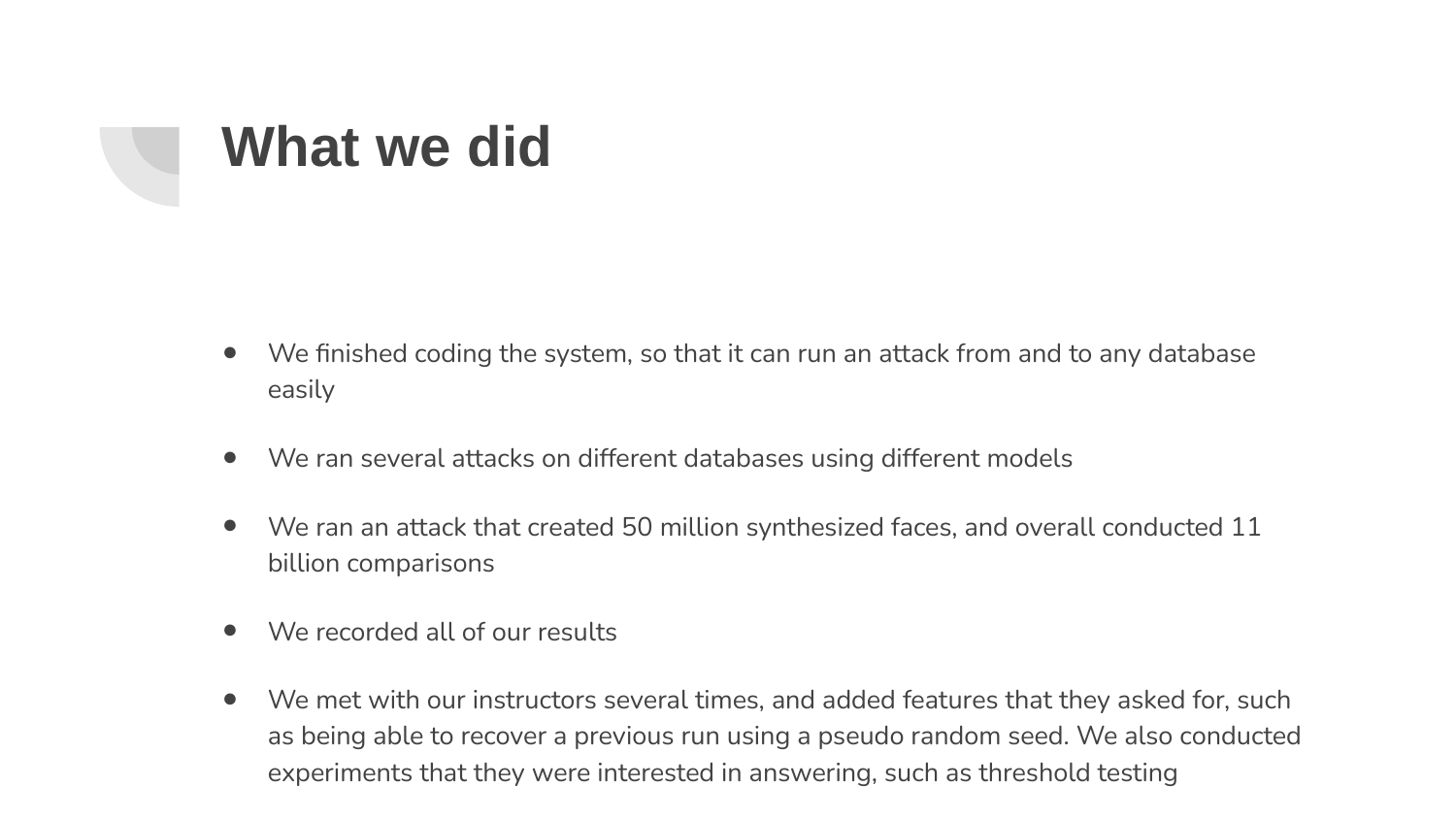

# What we did
We finished coding the system, so that it can run an attack from and to any database easily
We ran several attacks on different databases using different models
We ran an attack that created 50 million synthesized faces, and overall conducted 11 billion comparisons
We recorded all of our results
We met with our instructors several times, and added features that they asked for, such as being able to recover a previous run using a pseudo random seed. We also conducted experiments that they were interested in answering, such as threshold testing